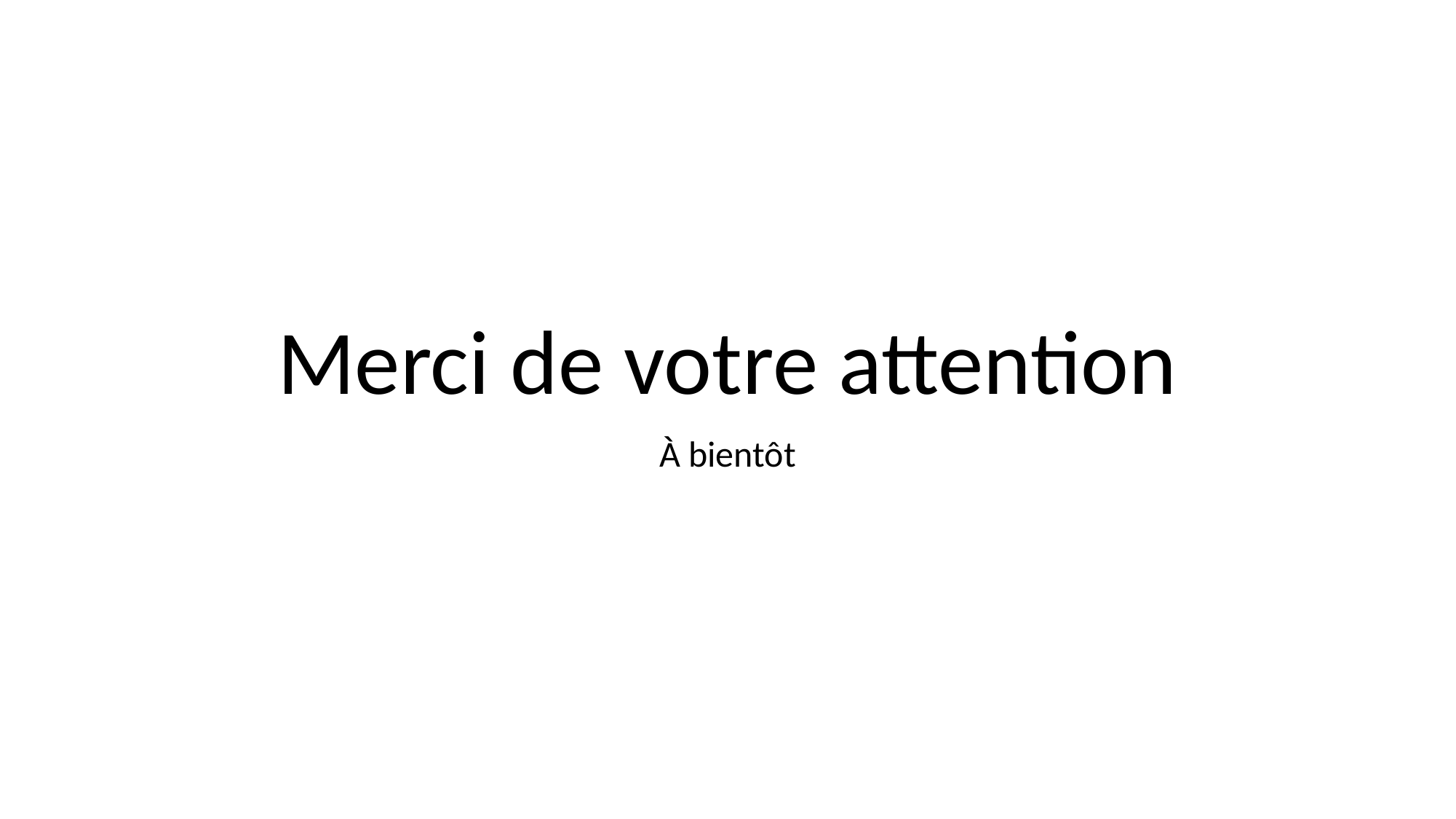

# Merci de votre attention
À bientôt